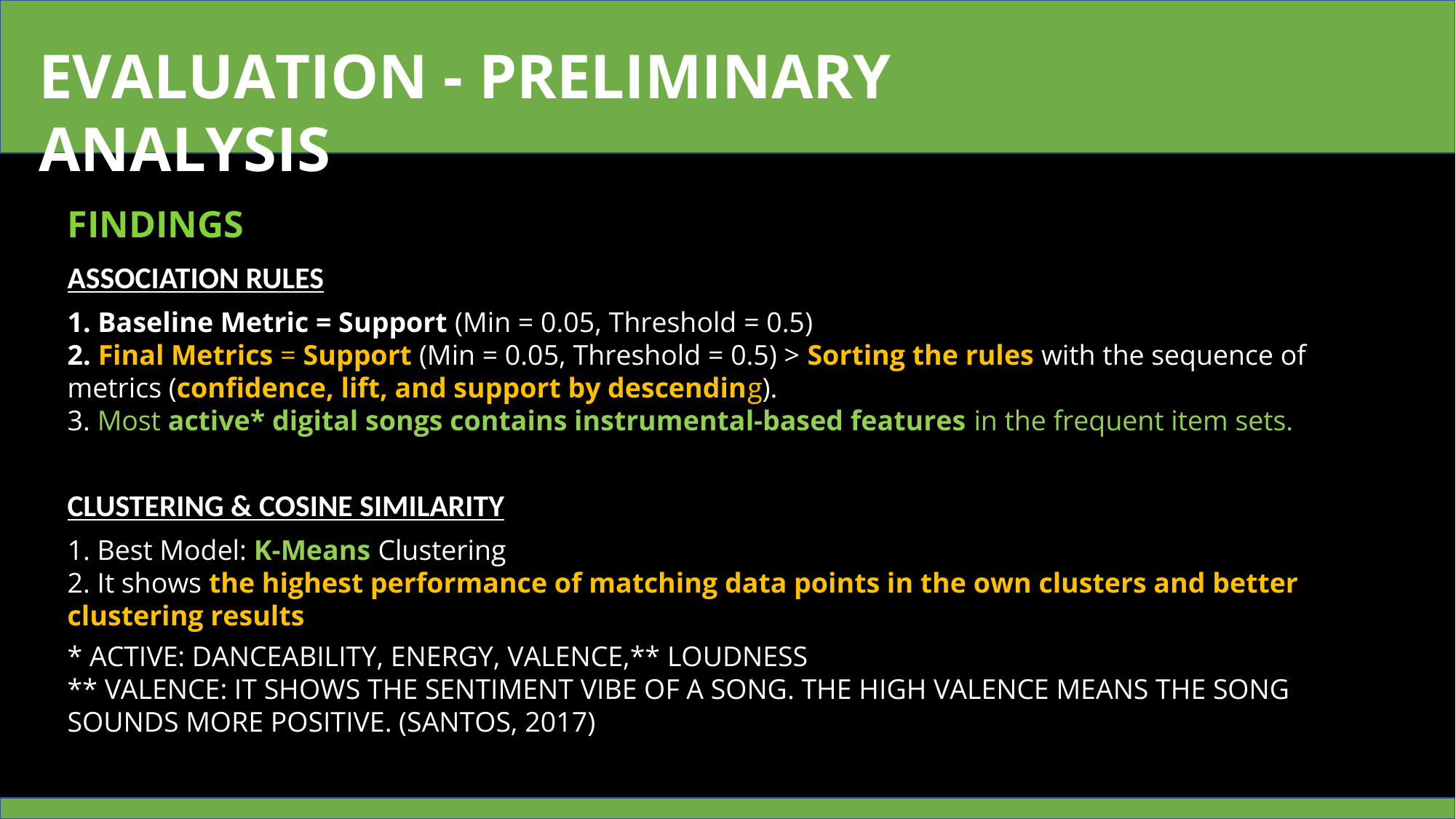

EVALUATION - PRELIMINARY ANALYSIS
FINDINGS
ASSOCIATION RULES
1. Baseline Metric = Support (Min = 0.05, Threshold = 0.5)
2. Final Metrics = Support (Min = 0.05, Threshold = 0.5) > Sorting the rules with the sequence of metrics (confidence, lift, and support by descending).
3. Most active* digital songs contains instrumental-based features in the frequent item sets.
CLUSTERING & COSINE SIMILARITY
1. Best Model: K-Means Clustering
2. It shows the highest performance of matching data points in the own clusters and better clustering results
* ACTIVE: DANCEABILITY, ENERGY, VALENCE,** LOUDNESS
** VALENCE: IT SHOWS THE SENTIMENT VIBE OF A SONG. THE HIGH VALENCE MEANS THE SONG SOUNDS MORE POSITIVE. (SANTOS, 2017)